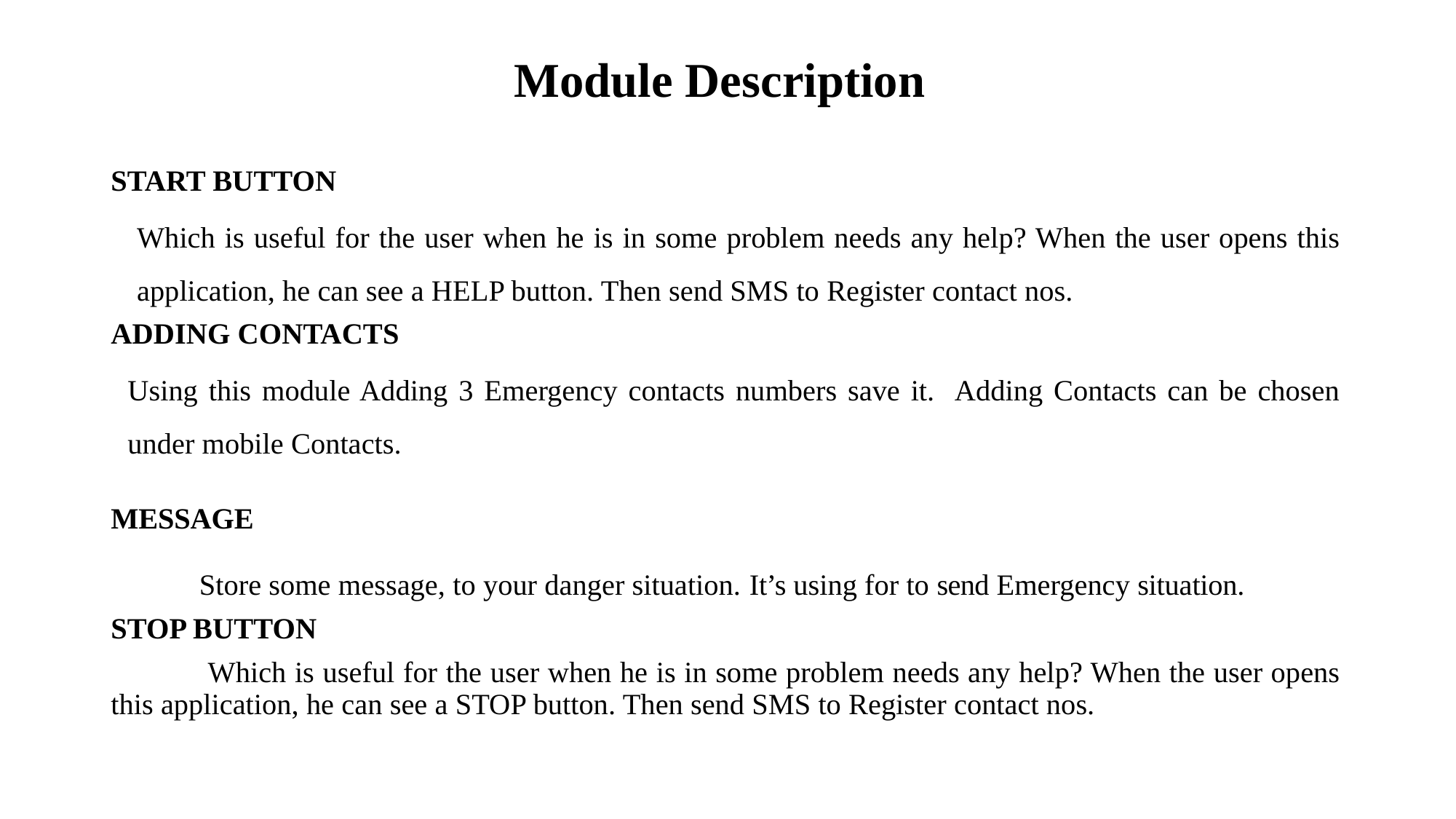

# Module Description
START BUTTON
	Which is useful for the user when he is in some problem needs any help? When the user opens this application, he can see a HELP button. Then send SMS to Register contact nos.
ADDING CONTACTS
	Using this module Adding 3 Emergency contacts numbers save it.  Adding Contacts can be chosen under mobile Contacts.

MESSAGE
	Store some message, to your danger situation. It’s using for to send Emergency situation.
STOP BUTTON
	 Which is useful for the user when he is in some problem needs any help? When the user opens this application, he can see a STOP button. Then send SMS to Register contact nos.